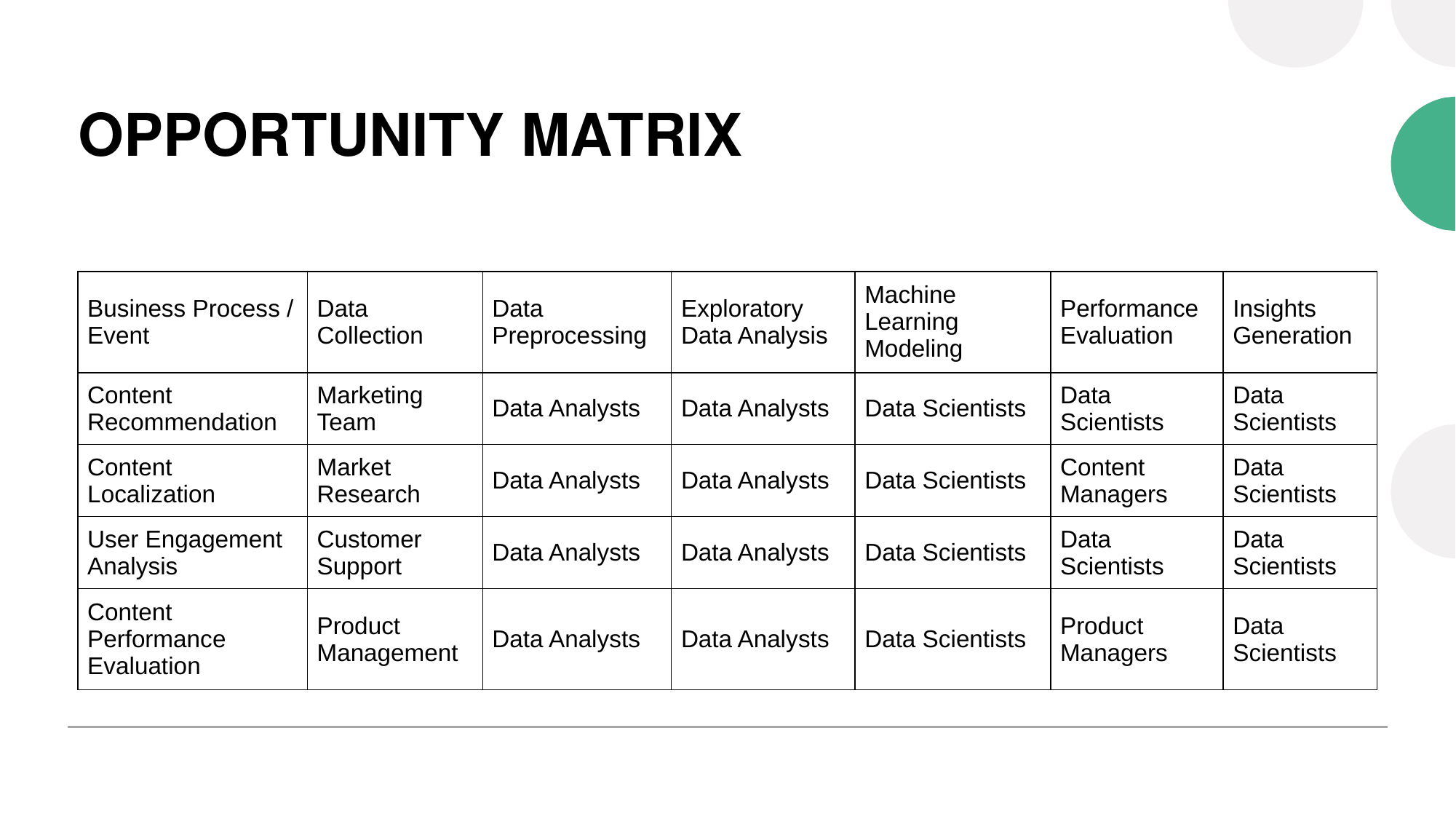

# OPPORTUNITY MATRIX
| Business Process / Event | Data Collection | Data Preprocessing | Exploratory Data Analysis | Machine Learning Modeling | Performance Evaluation | Insights Generation |
| --- | --- | --- | --- | --- | --- | --- |
| Content Recommendation | Marketing Team | Data Analysts | Data Analysts | Data Scientists | Data Scientists | Data Scientists |
| Content Localization | Market Research | Data Analysts | Data Analysts | Data Scientists | Content Managers | Data Scientists |
| User Engagement Analysis | Customer Support | Data Analysts | Data Analysts | Data Scientists | Data Scientists | Data Scientists |
| Content Performance Evaluation | Product Management | Data Analysts | Data Analysts | Data Scientists | Product Managers | Data Scientists |